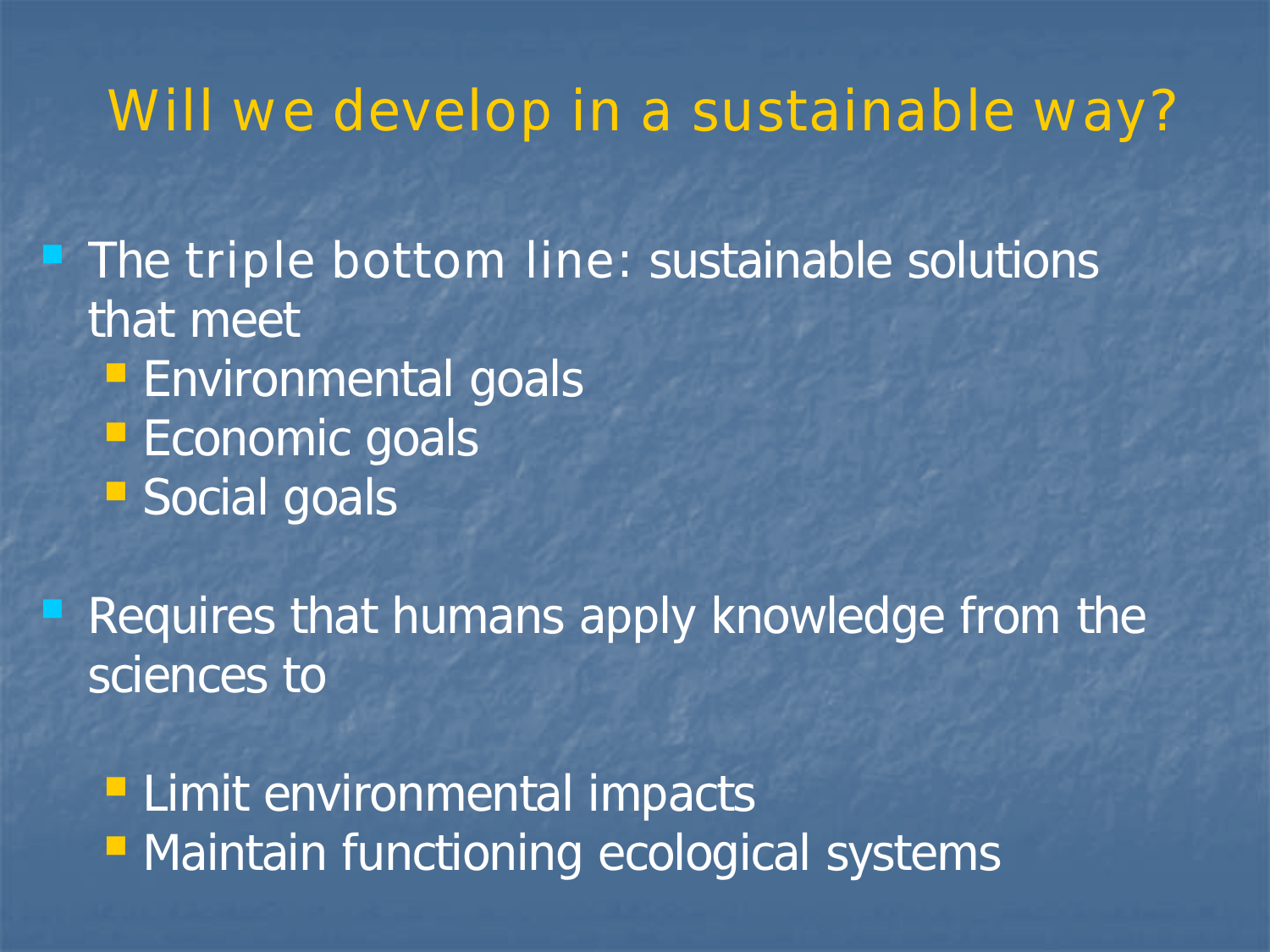

Will we develop in a sustainable way?
The triple bottom line: sustainable solutions that meet
Environmental goals
Economic goals
Social goals

Requires that humans apply knowledge from the sciences to

Limit environmental impacts
Maintain functioning ecological systems